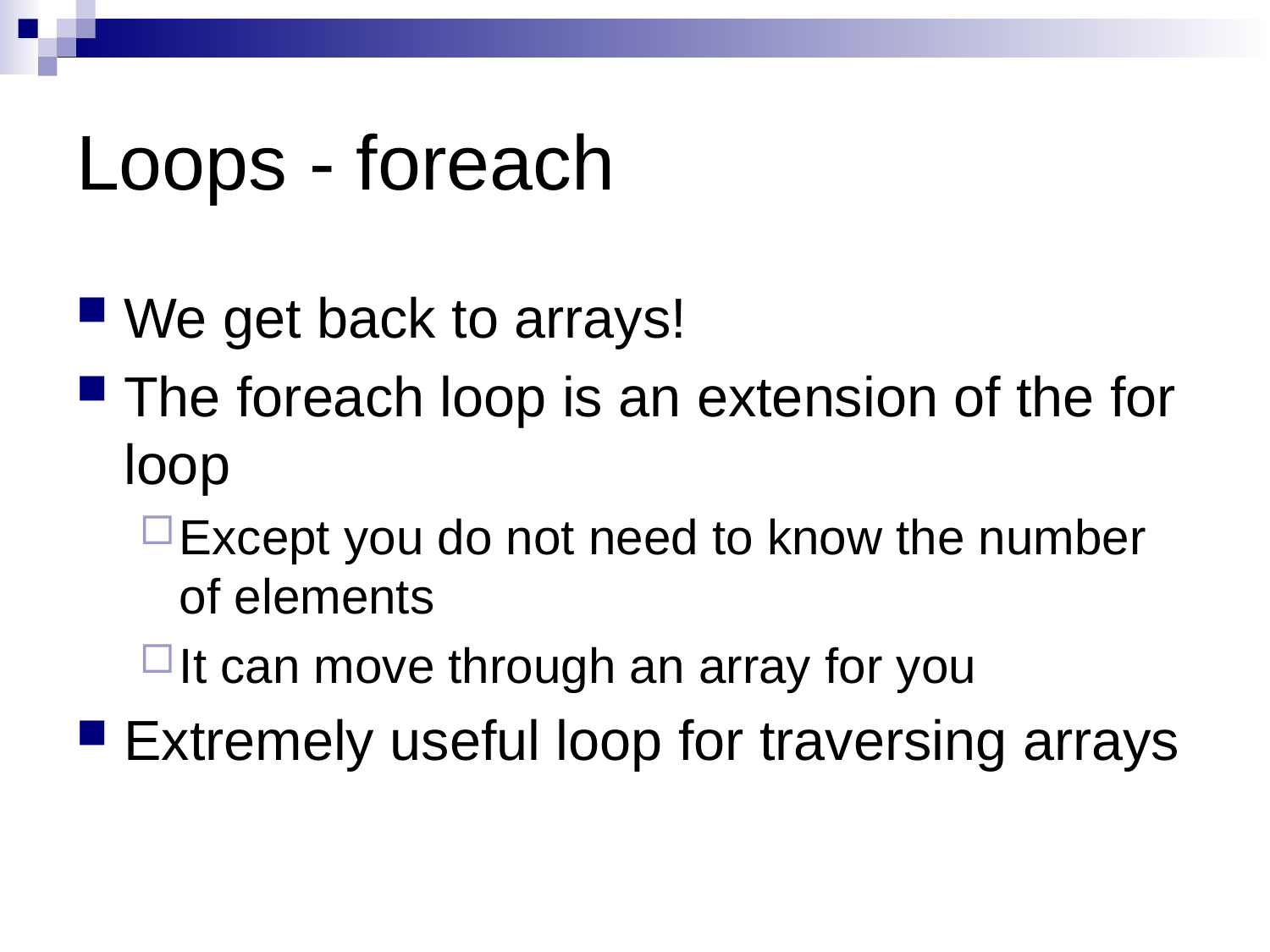

# Loops - foreach
We get back to arrays!
The foreach loop is an extension of the for loop
Except you do not need to know the number of elements
It can move through an array for you
Extremely useful loop for traversing arrays